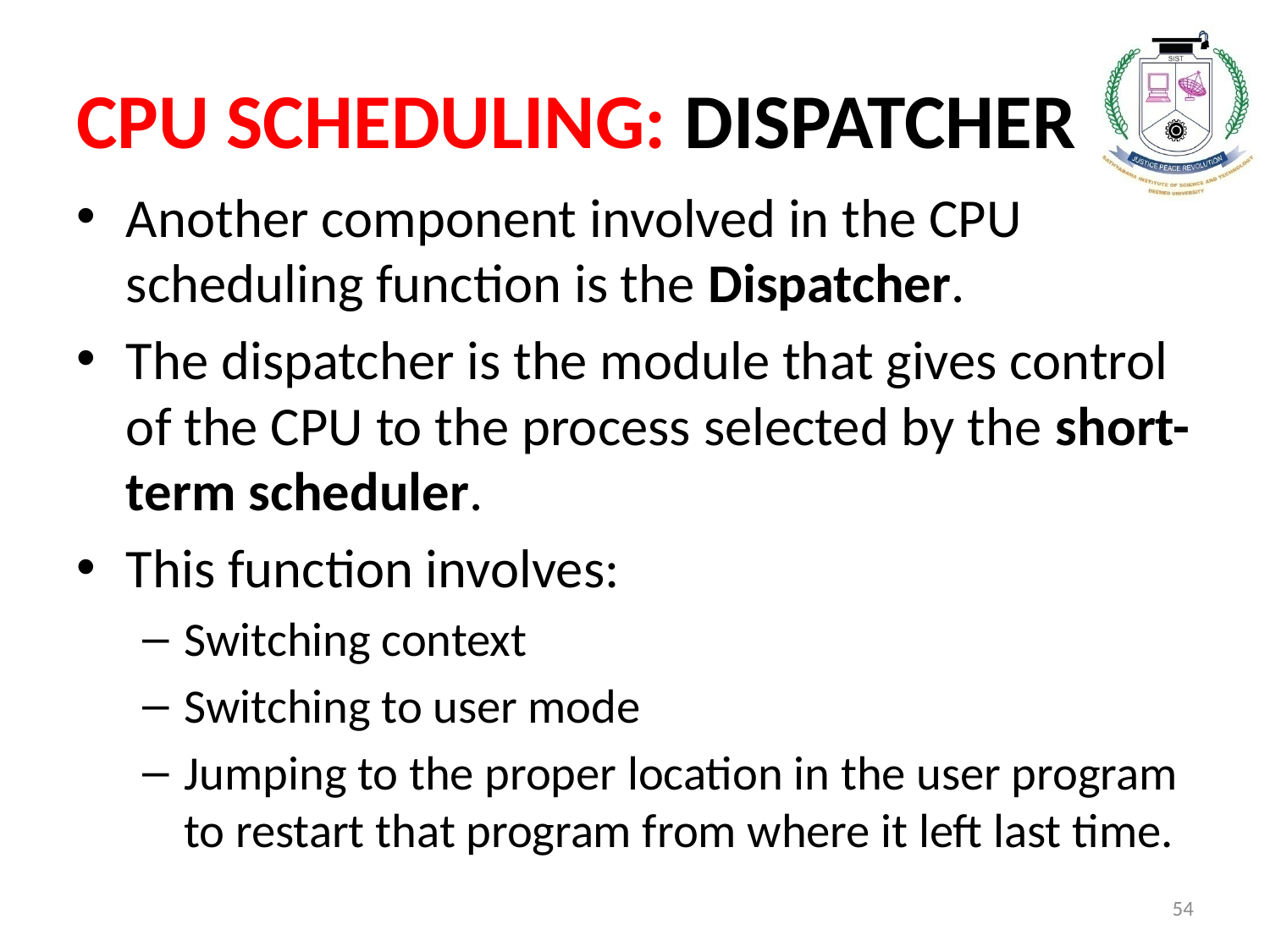

# CPU SCHEDULING: DISPATCHER
Another component involved in the CPU scheduling function is the Dispatcher.
The dispatcher is the module that gives control of the CPU to the process selected by the short-term scheduler.
This function involves:
Switching context
Switching to user mode
Jumping to the proper location in the user program to restart that program from where it left last time.

54